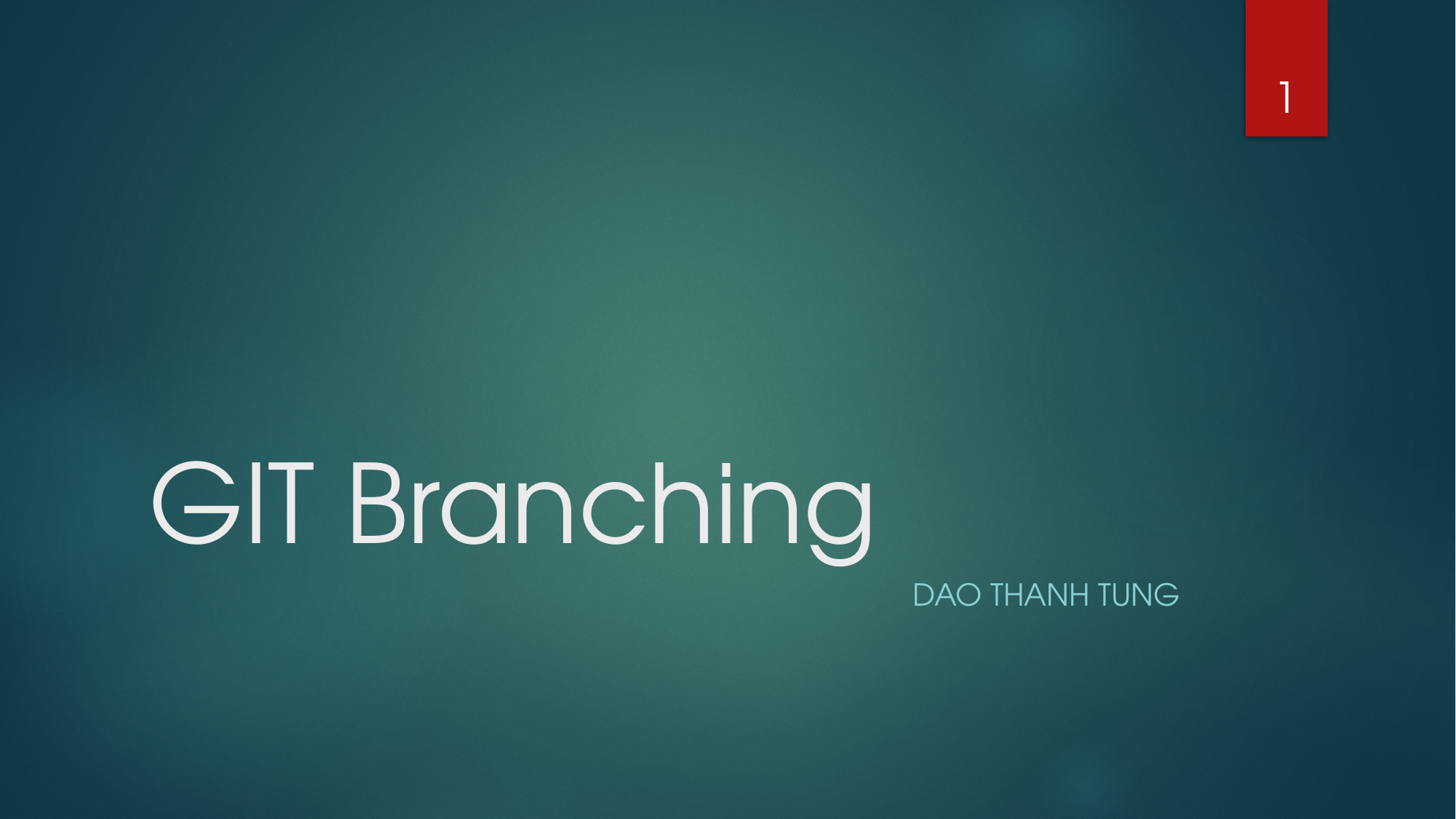

1
# GIT Branching
Dao Thanh tung